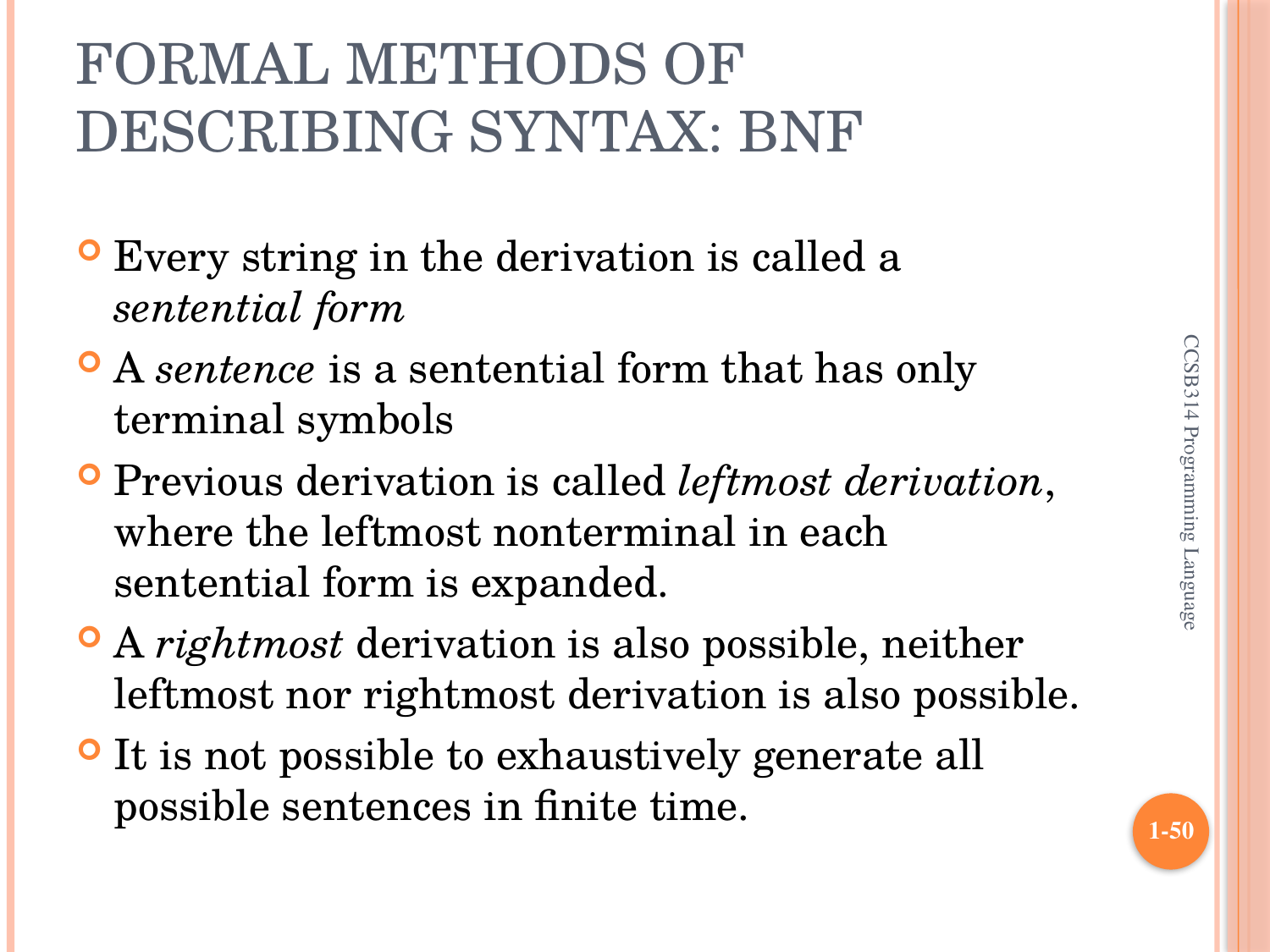

# Formal Methods of Describing Syntax: BNF
Every string in the derivation is called a sentential form
A sentence is a sentential form that has only terminal symbols
Previous derivation is called leftmost derivation, where the leftmost nonterminal in each sentential form is expanded.
A rightmost derivation is also possible, neither leftmost nor rightmost derivation is also possible.
It is not possible to exhaustively generate all possible sentences in finite time.

CCSB314 Programming Language
1-50